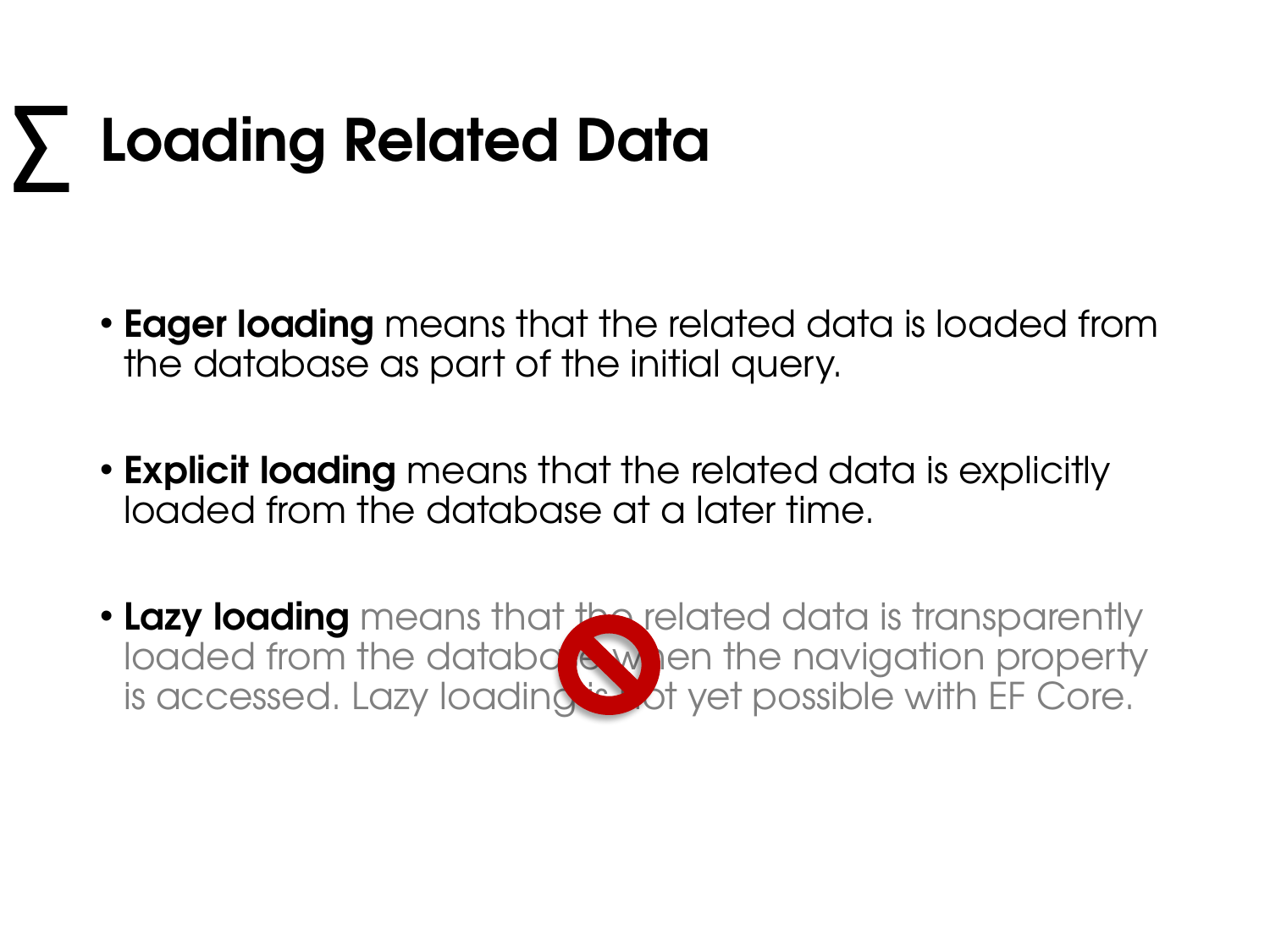

# Loading Related Data
Σ
Eager loading means that the related data is loaded from the database as part of the initial query.

Explicit loading means that the related data is explicitly loaded from the database at a later time.

Lazy loading means that the related data is transparently loaded from the database when the navigation property is accessed. Lazy loading is not yet possible with EF Core.